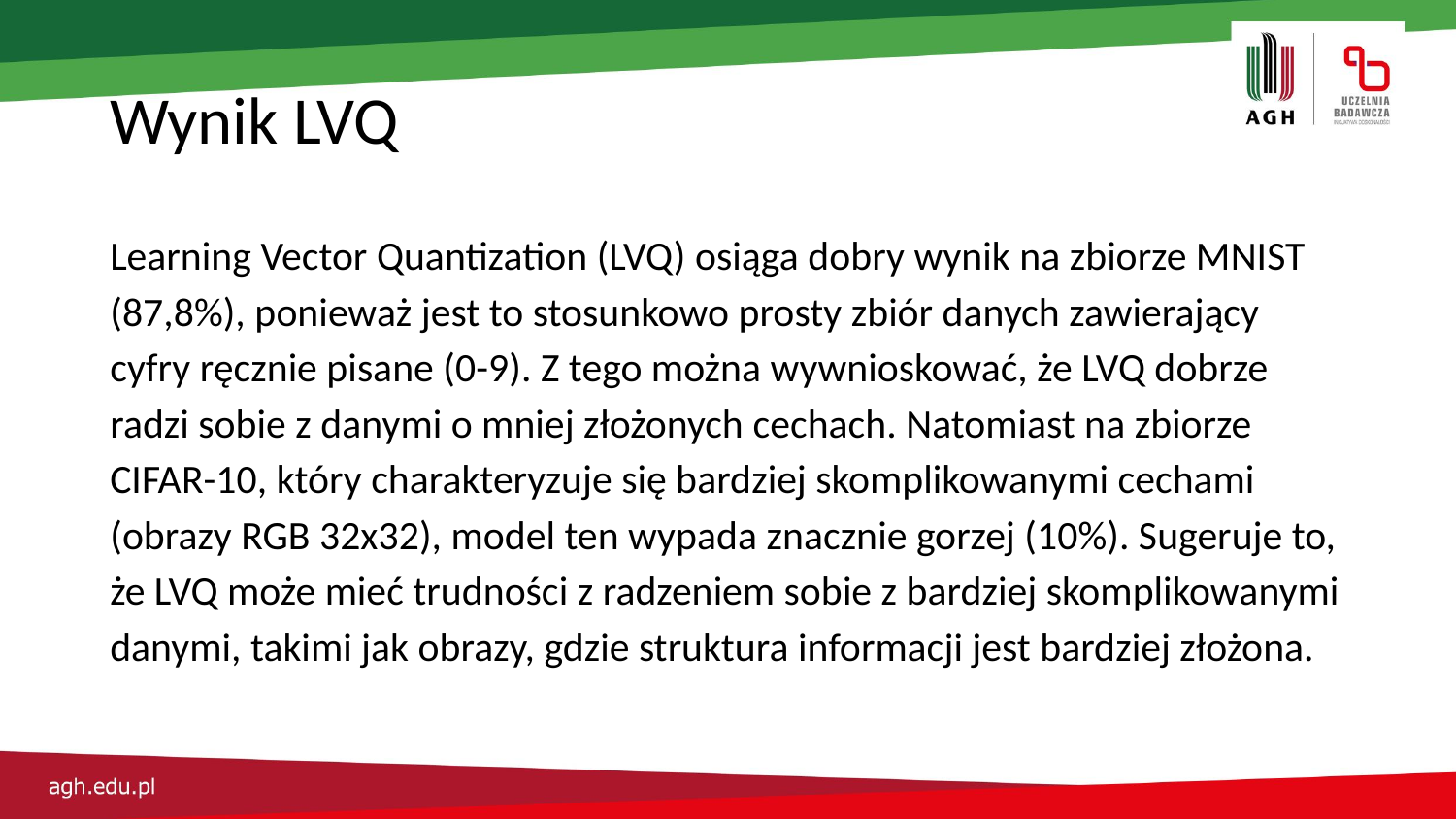

# Wynik LVQ
Learning Vector Quantization (LVQ) osiąga dobry wynik na zbiorze MNIST (87,8%), ponieważ jest to stosunkowo prosty zbiór danych zawierający cyfry ręcznie pisane (0-9). Z tego można wywnioskować, że LVQ dobrze radzi sobie z danymi o mniej złożonych cechach. Natomiast na zbiorze CIFAR-10, który charakteryzuje się bardziej skomplikowanymi cechami (obrazy RGB 32x32), model ten wypada znacznie gorzej (10%). Sugeruje to, że LVQ może mieć trudności z radzeniem sobie z bardziej skomplikowanymi danymi, takimi jak obrazy, gdzie struktura informacji jest bardziej złożona.